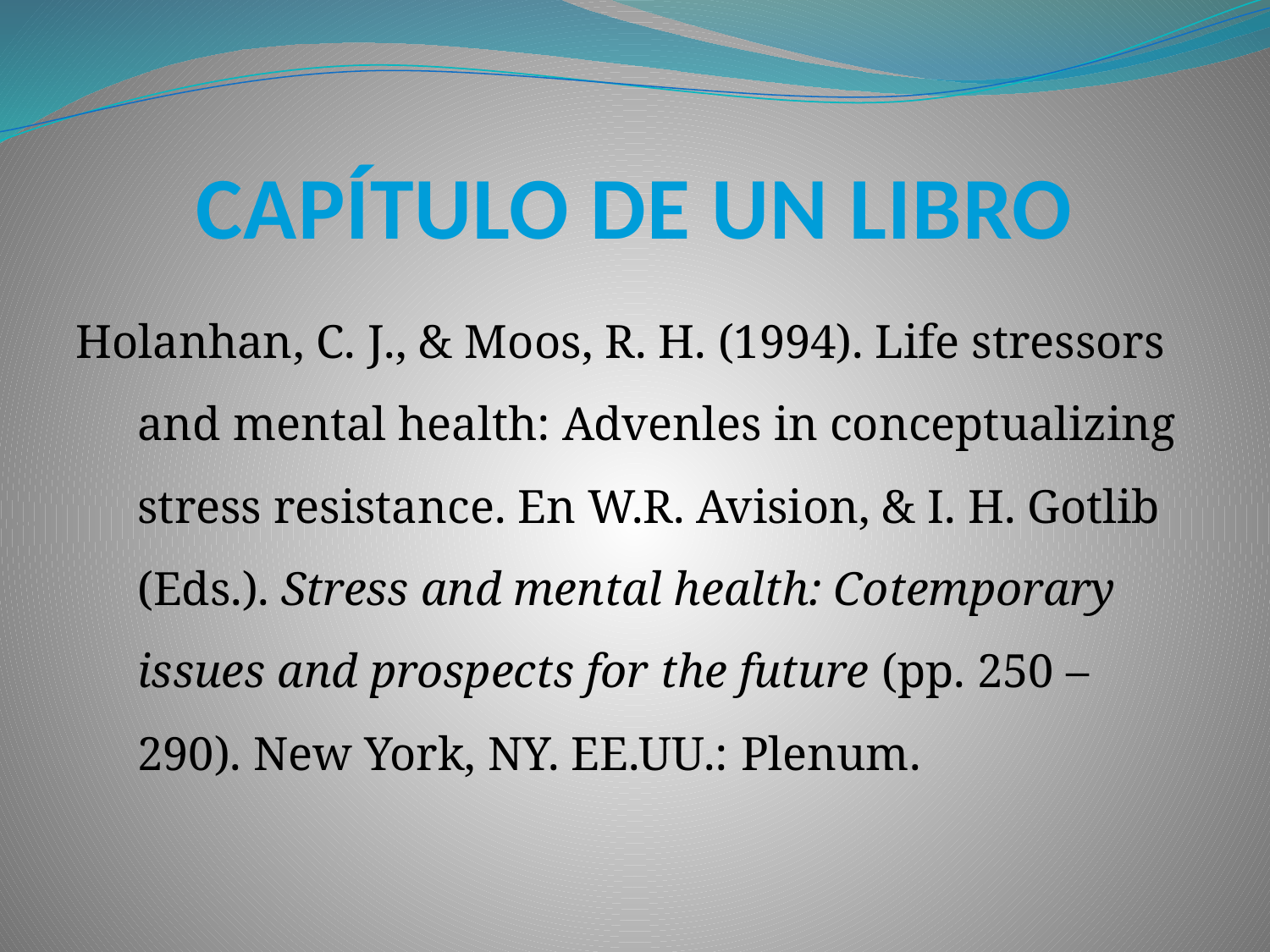

# CAPÍTULO DE UN LIBRO
Holanhan, C. J., & Moos, R. H. (1994). Life stressors and mental health: Advenles in conceptualizing stress resistance. En W.R. Avision, & I. H. Gotlib (Eds.). Stress and mental health: Cotemporary issues and prospects for the future (pp. 250 – 290). New York, NY. EE.UU.: Plenum.